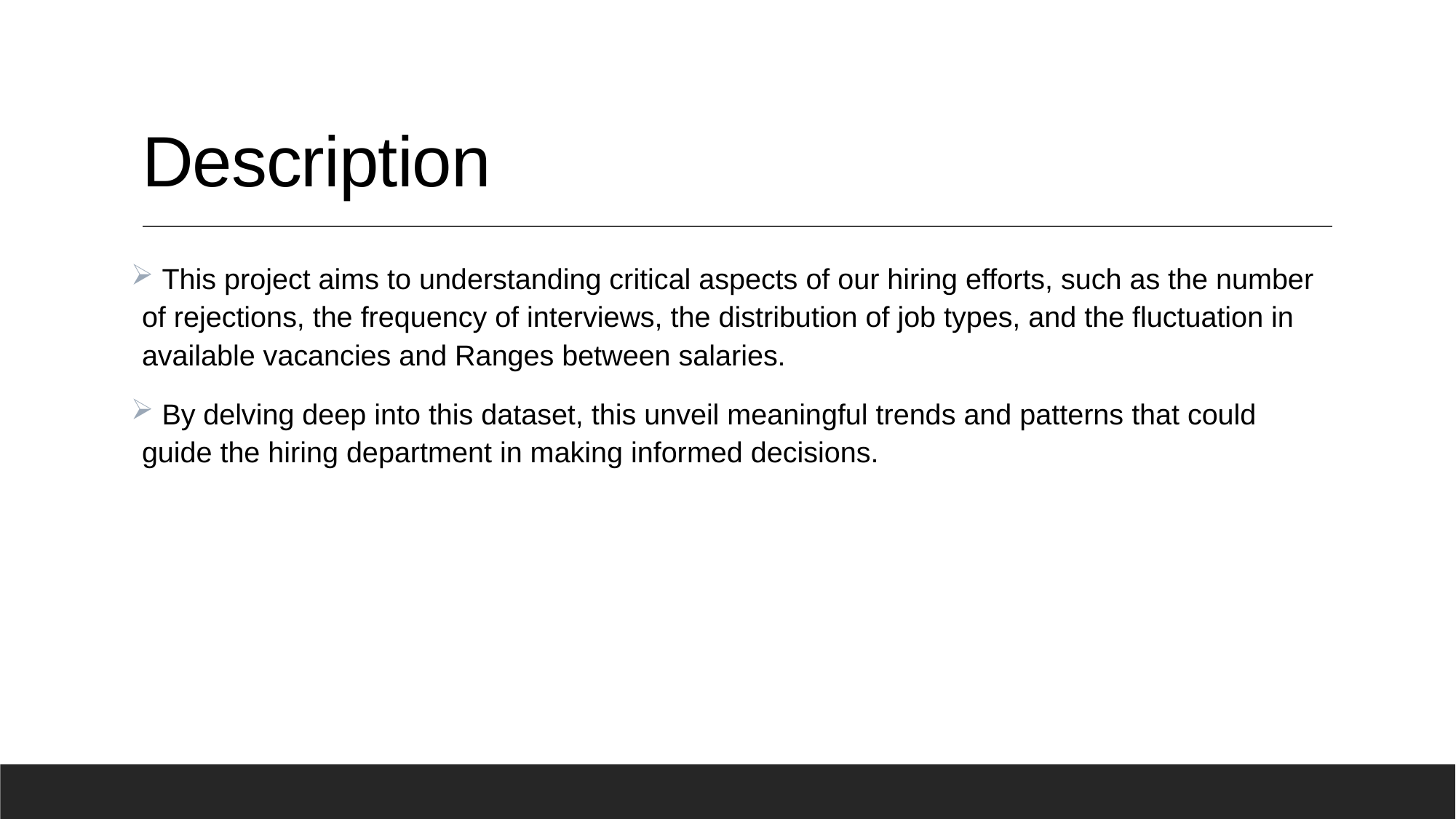

# Description
 This project aims to understanding critical aspects of our hiring efforts, such as the number of rejections, the frequency of interviews, the distribution of job types, and the fluctuation in available vacancies and Ranges between salaries.
 By delving deep into this dataset, this unveil meaningful trends and patterns that could guide the hiring department in making informed decisions.